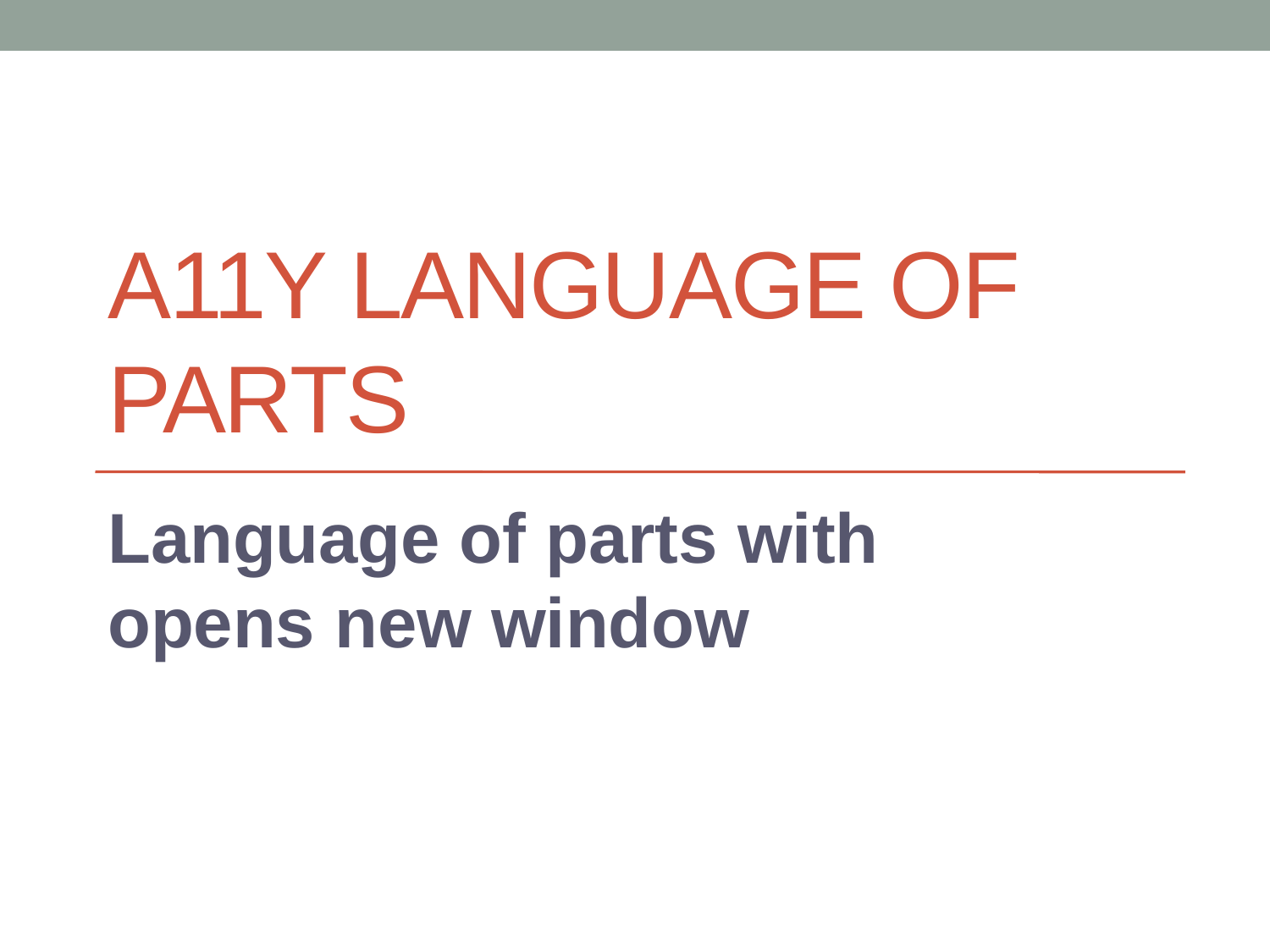

# A11Y Language of Parts
Language of parts with opens new window